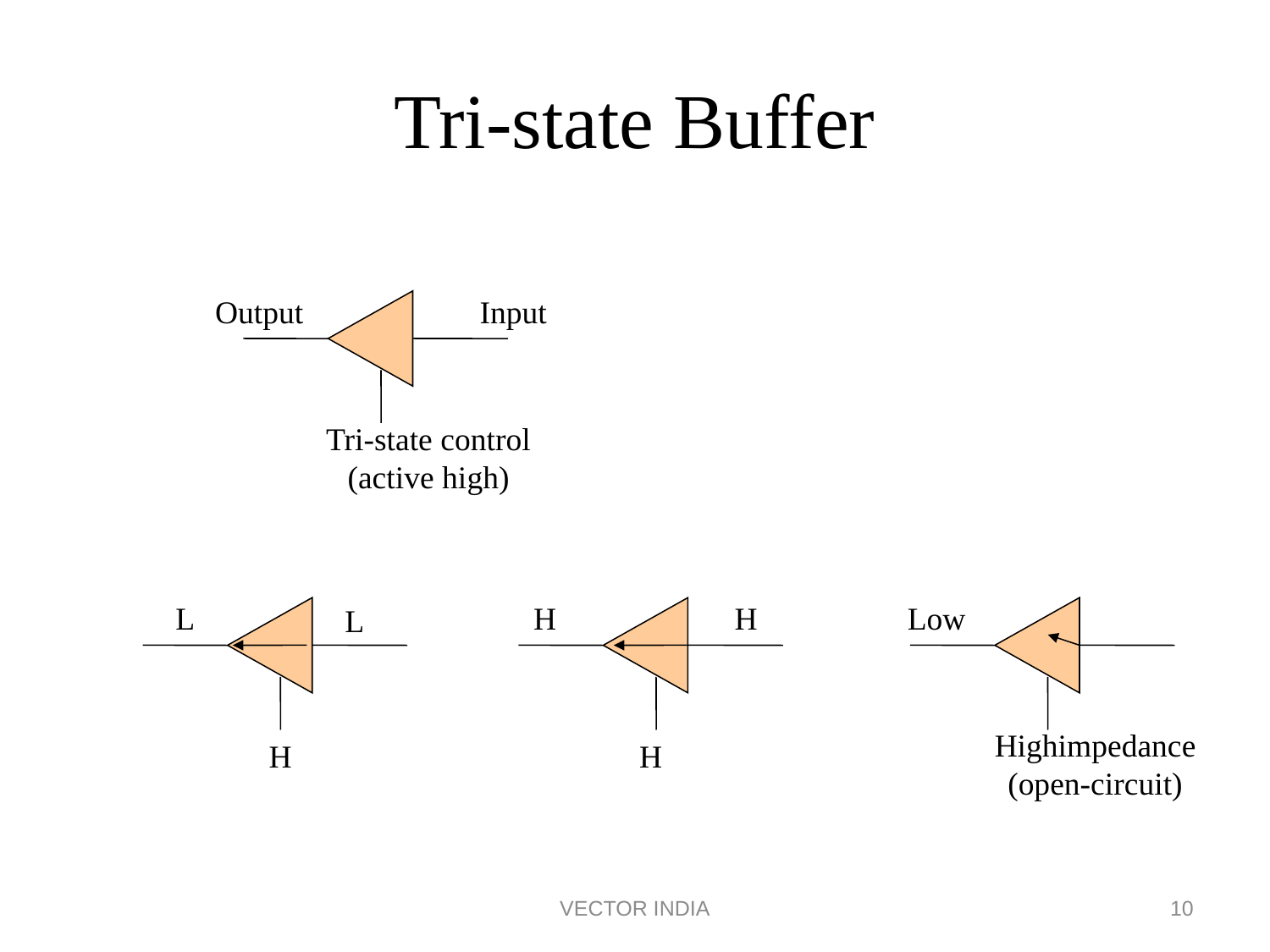

# Tri-state Buffer
Output
Input

Tri-state control (active high)
L
H
H
Low
L

Highimpedance (open-circuit)
H
H
VECTOR INDIA
10